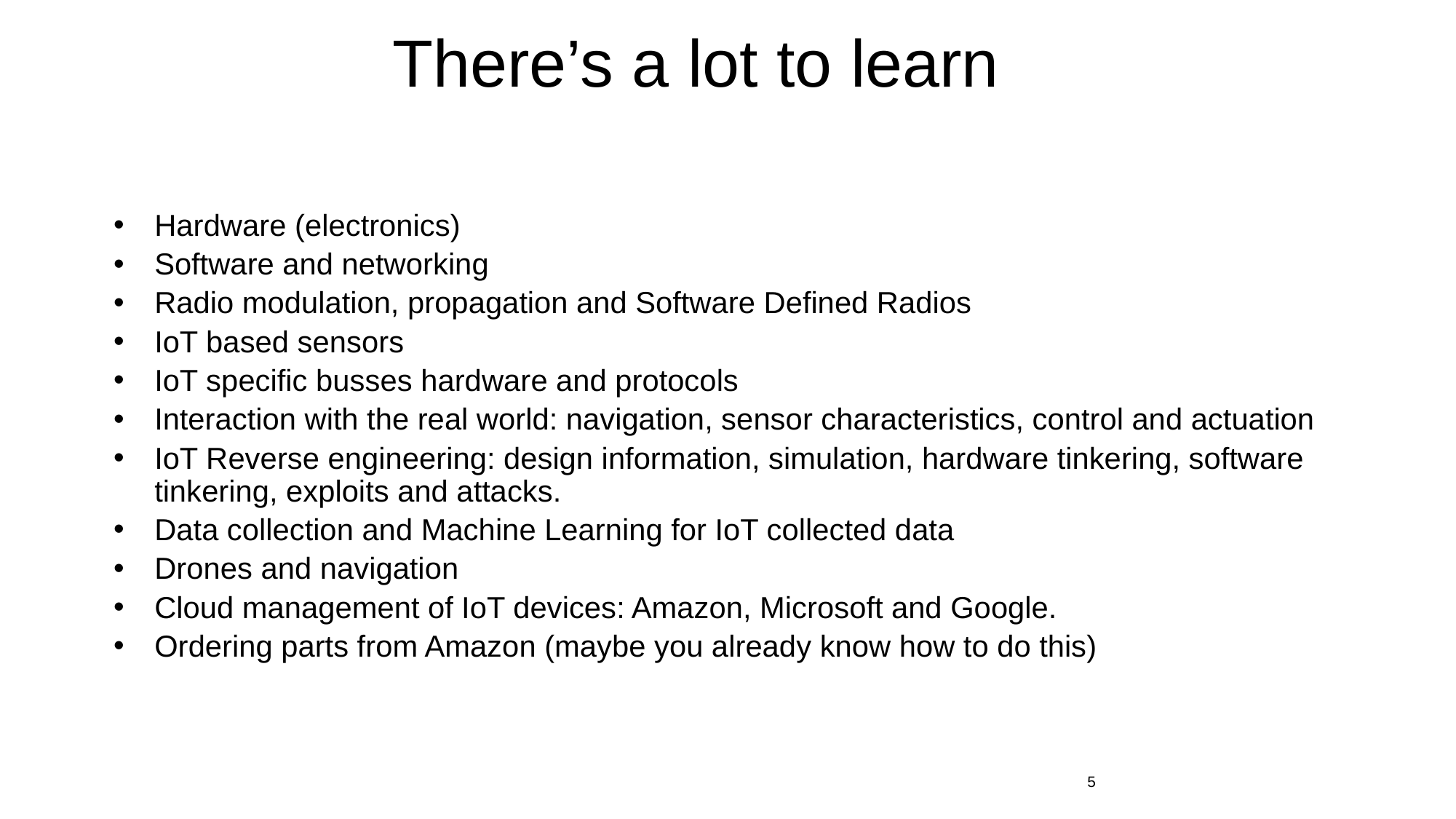

# There’s a lot to learn
Hardware (electronics)
Software and networking
Radio modulation, propagation and Software Defined Radios
IoT based sensors
IoT specific busses hardware and protocols
Interaction with the real world: navigation, sensor characteristics, control and actuation
IoT Reverse engineering: design information, simulation, hardware tinkering, software tinkering, exploits and attacks.
Data collection and Machine Learning for IoT collected data
Drones and navigation
Cloud management of IoT devices: Amazon, Microsoft and Google.
Ordering parts from Amazon (maybe you already know how to do this)

5